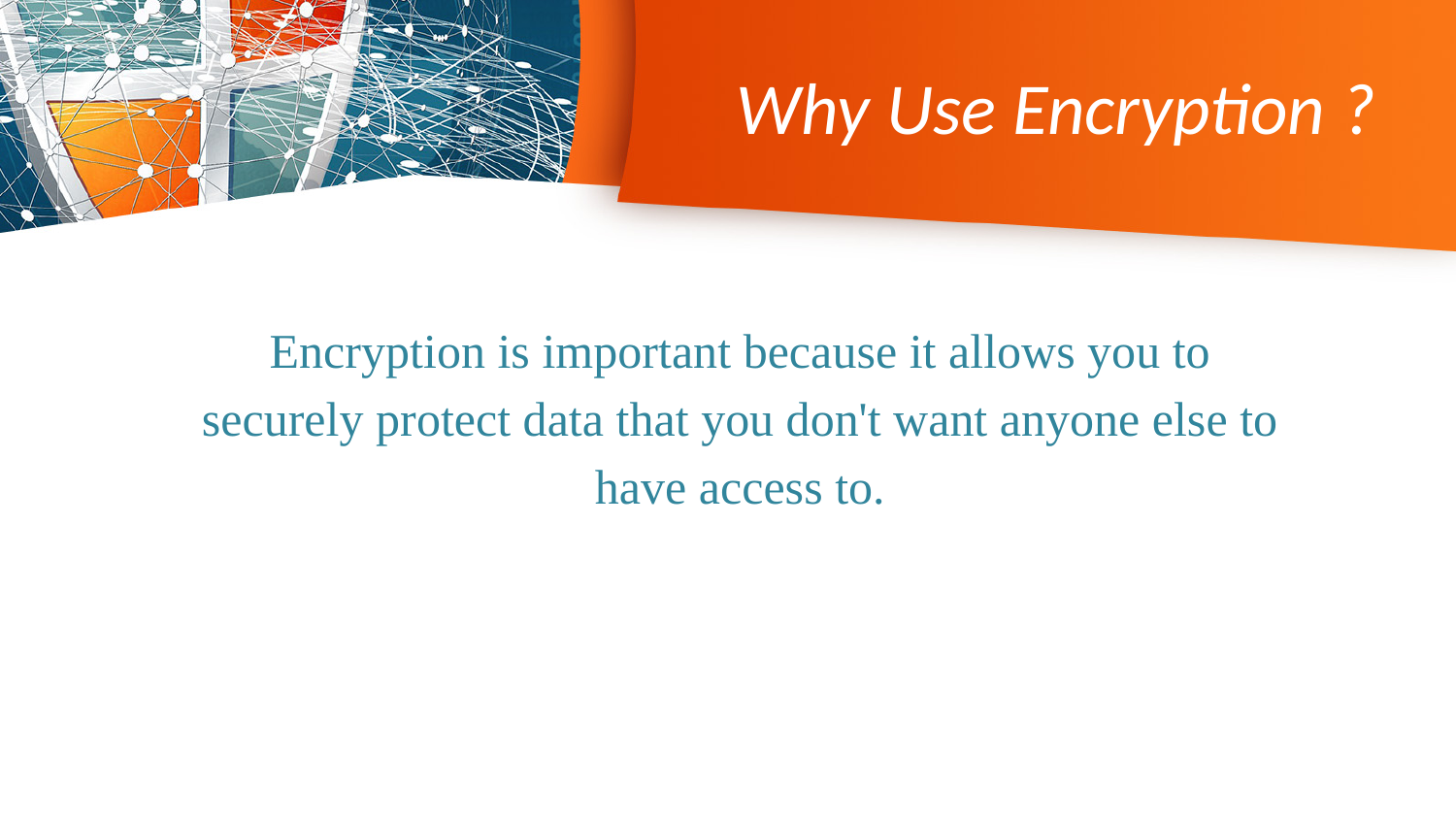

# Why Use Encryption ?
Encryption is important because it allows you to
securely protect data that you don't want anyone else to
have access to.